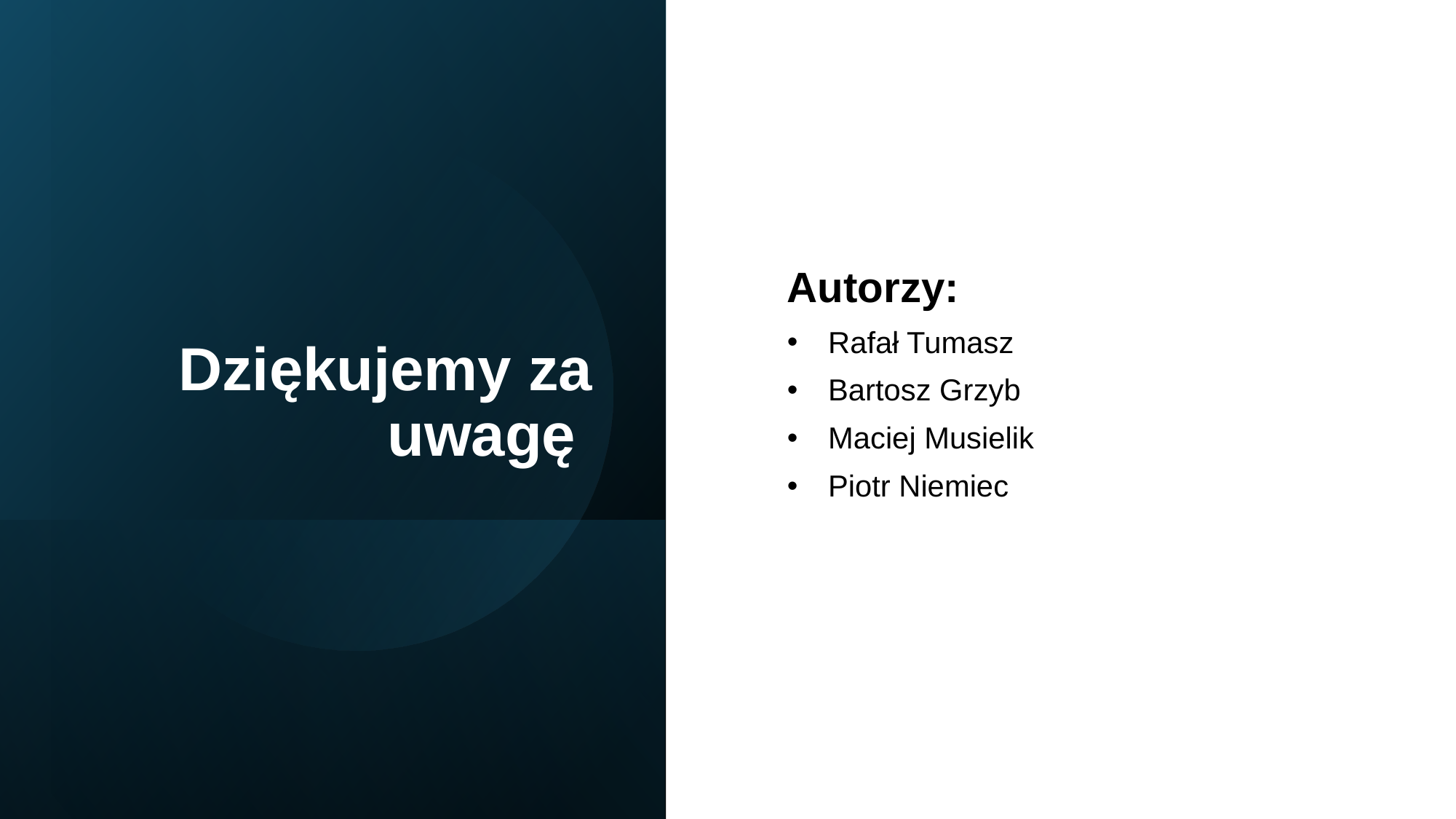

# Dziękujemy za uwagę

Autorzy:
Rafał Tumasz
Bartosz Grzyb
Maciej Musielik
Piotr Niemiec